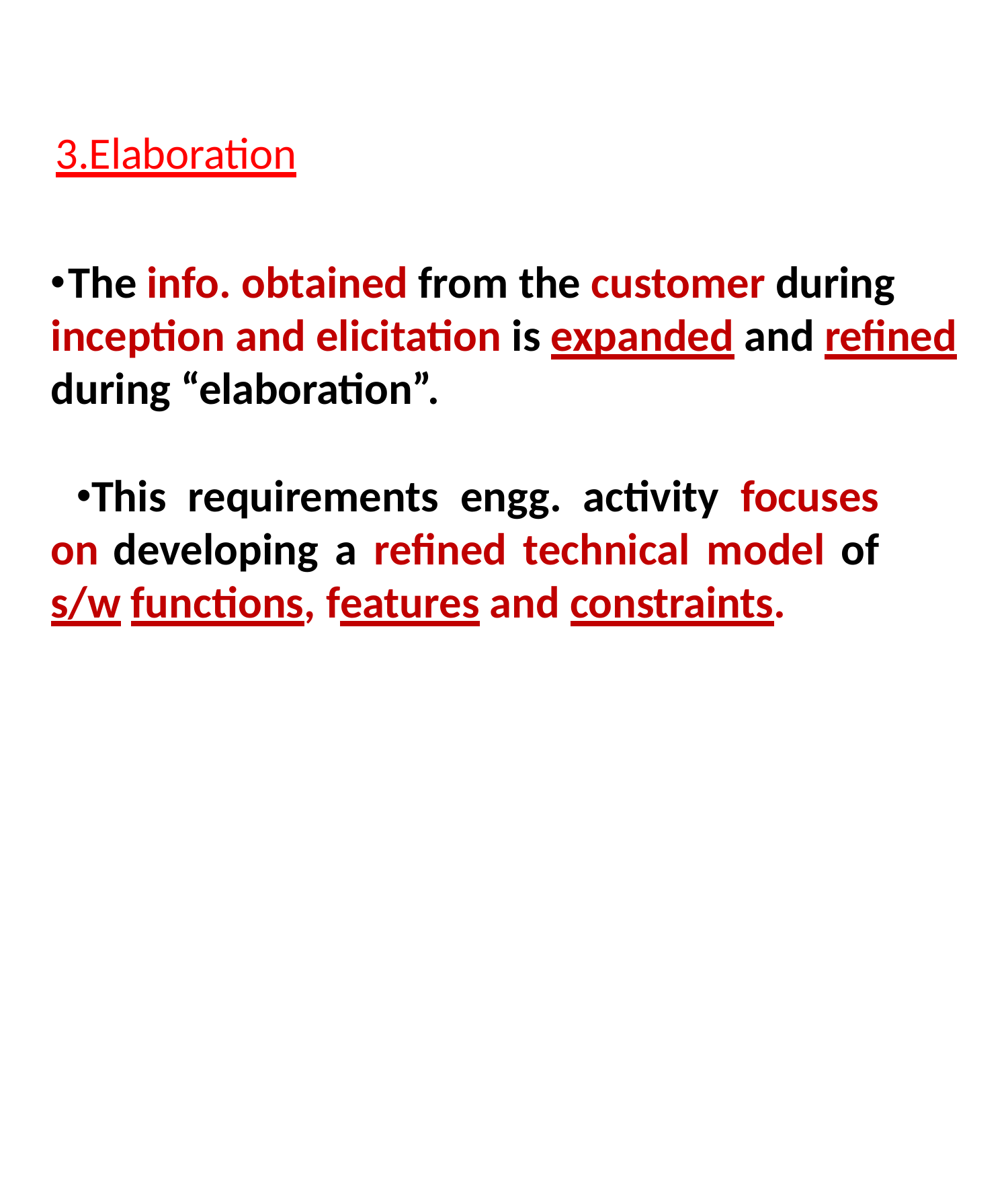

# 3.Elaboration
	The info. obtained from the customer during inception and elicitation is expanded and refined during “elaboration”.
This requirements engg. activity focuses on developing a refined technical model of s/w functions, features and constraints.